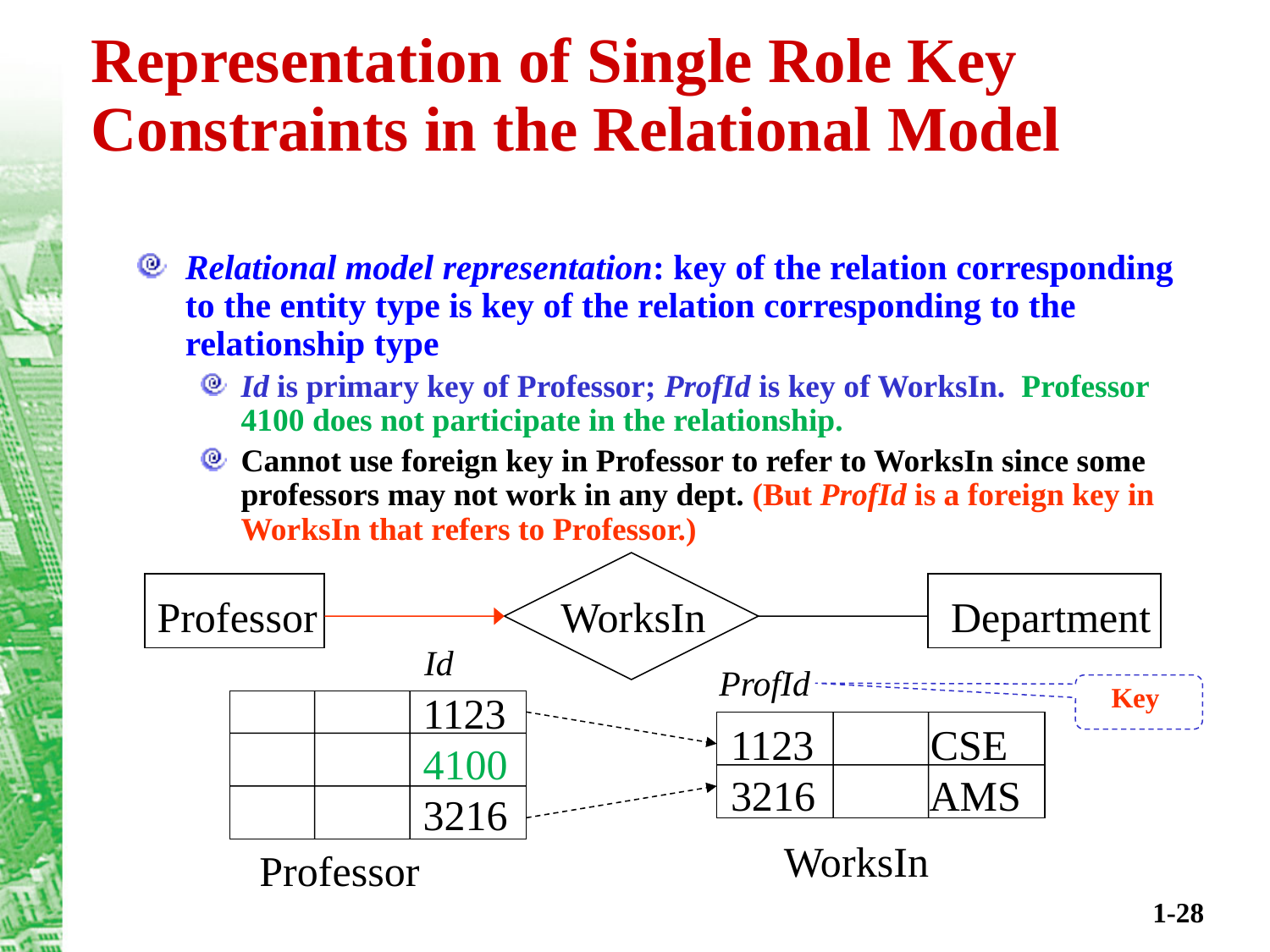

# Representation of Single Role Key Constraints in the Relational Model
Relational model representation: key of the relation corresponding to the entity type is key of the relation corresponding to the relationship type
Id is primary key of Professor; ProfId is key of WorksIn.  Professor 4100 does not participate in the relationship.
Cannot use foreign key in Professor to refer to WorksIn since some professors may not work in any dept. (But ProfId is a foreign key in WorksIn that refers to Professor.)

Professor
WorksIn
Department

Id
ProfId
Key
1123
4100
3216

1123           CSE
3216           AMS

WorksIn
Professor
1-28